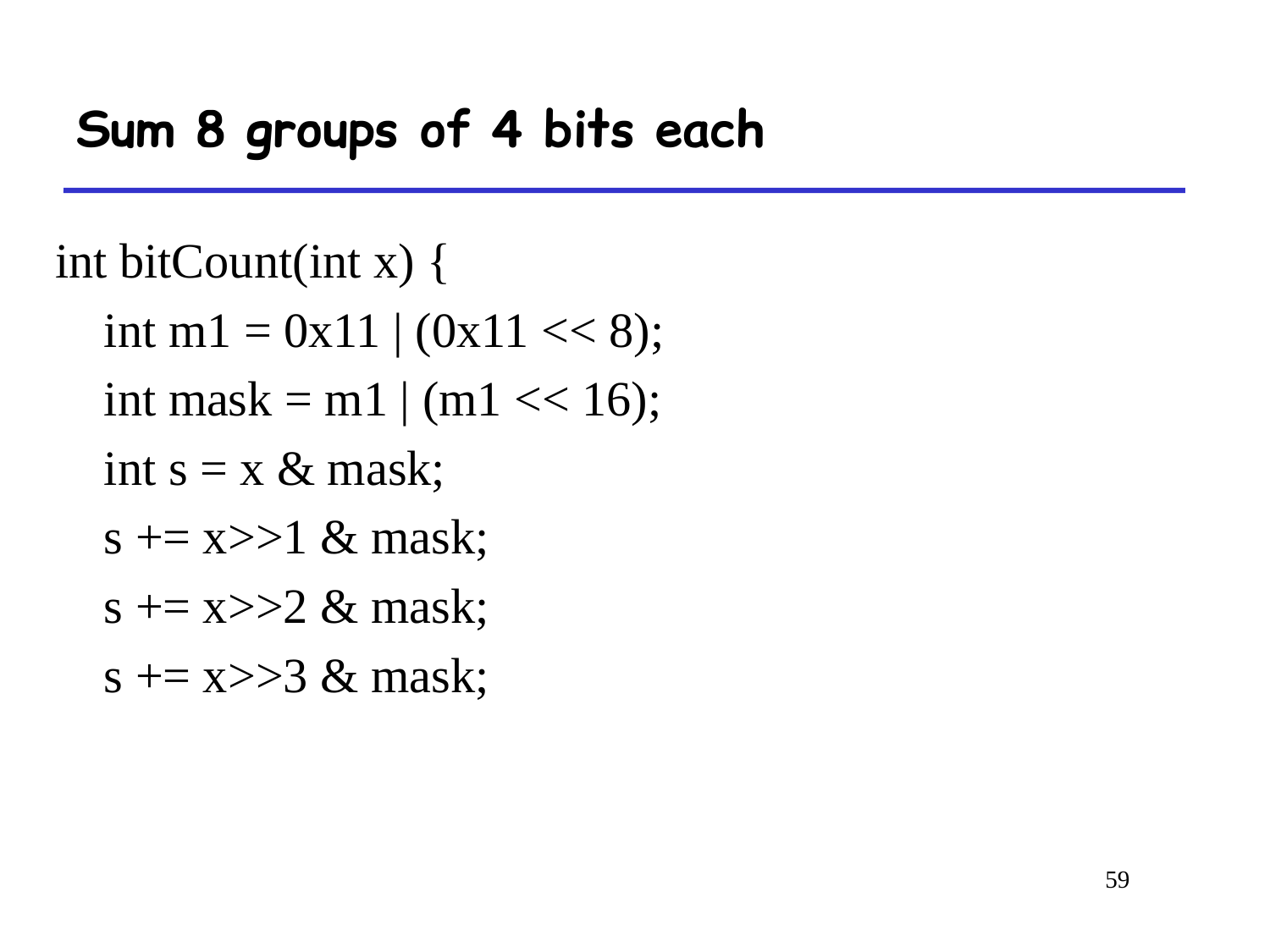

# Sum 8 groups of 4 bits each
int bitCount(int x) {
    int m1 = 0x11 | (0x11 << 8);
    int mask = m1 | (m1 << 16);
    int s = x & mask;
    s += x>>1 & mask;
    s += x>>2 & mask;
    s += x>>3 & mask;

59